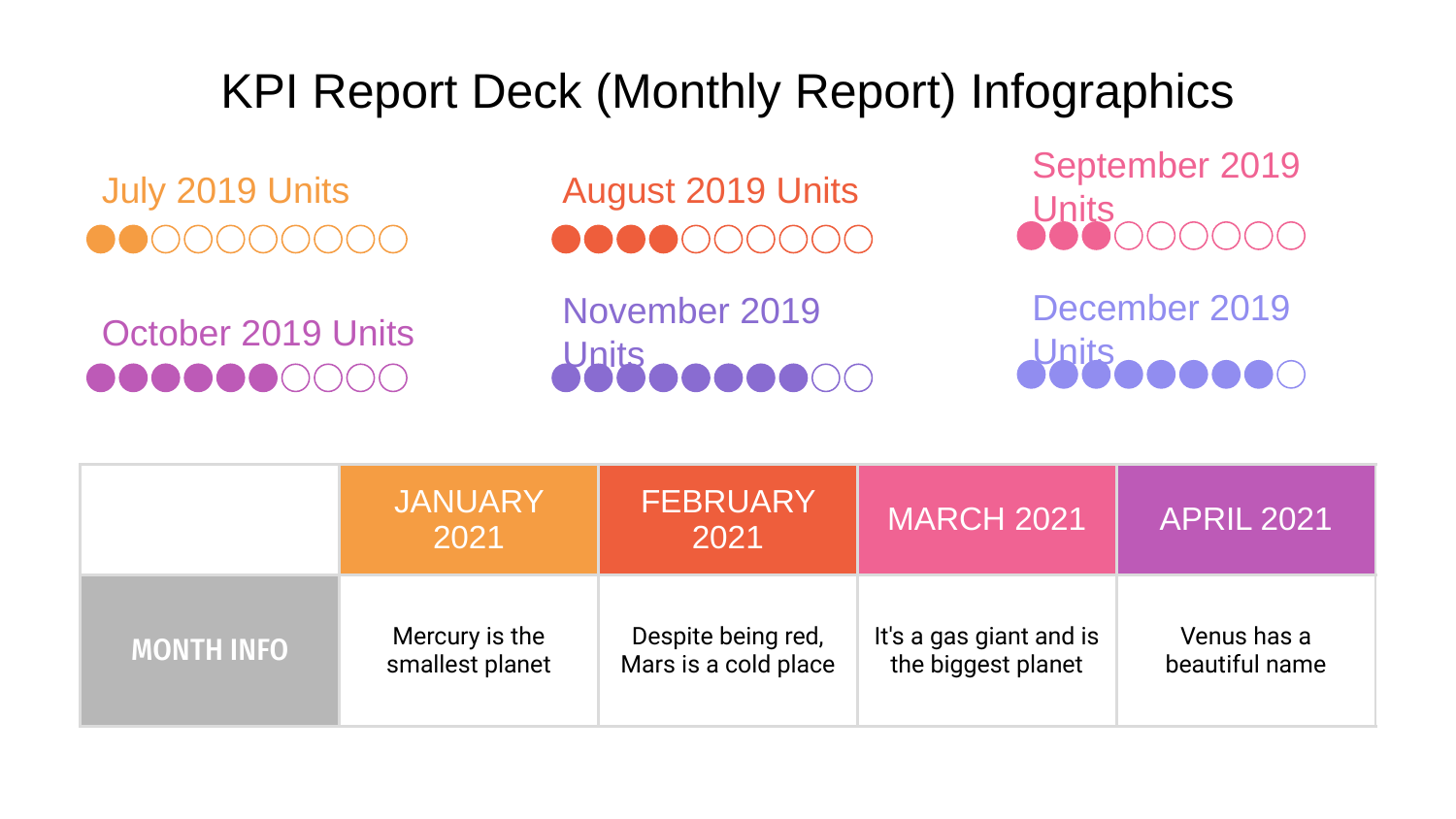

# KPI Report Deck (Monthly Report) Infographics
September 2019 Units
July 2019 Units
August 2019 Units

December 2019 Units
October 2019 Units
November 2019 Units

|  | JANUARY 2021 | FEBRUARY 2021 | MARCH 2021 | APRIL 2021 |
| --- | --- | --- | --- | --- |
| MONTH INFO | Mercury is the smallest planet | Despite being red, Mars is a cold place | It's a gas giant and is the biggest planet | Venus has a beautiful name |